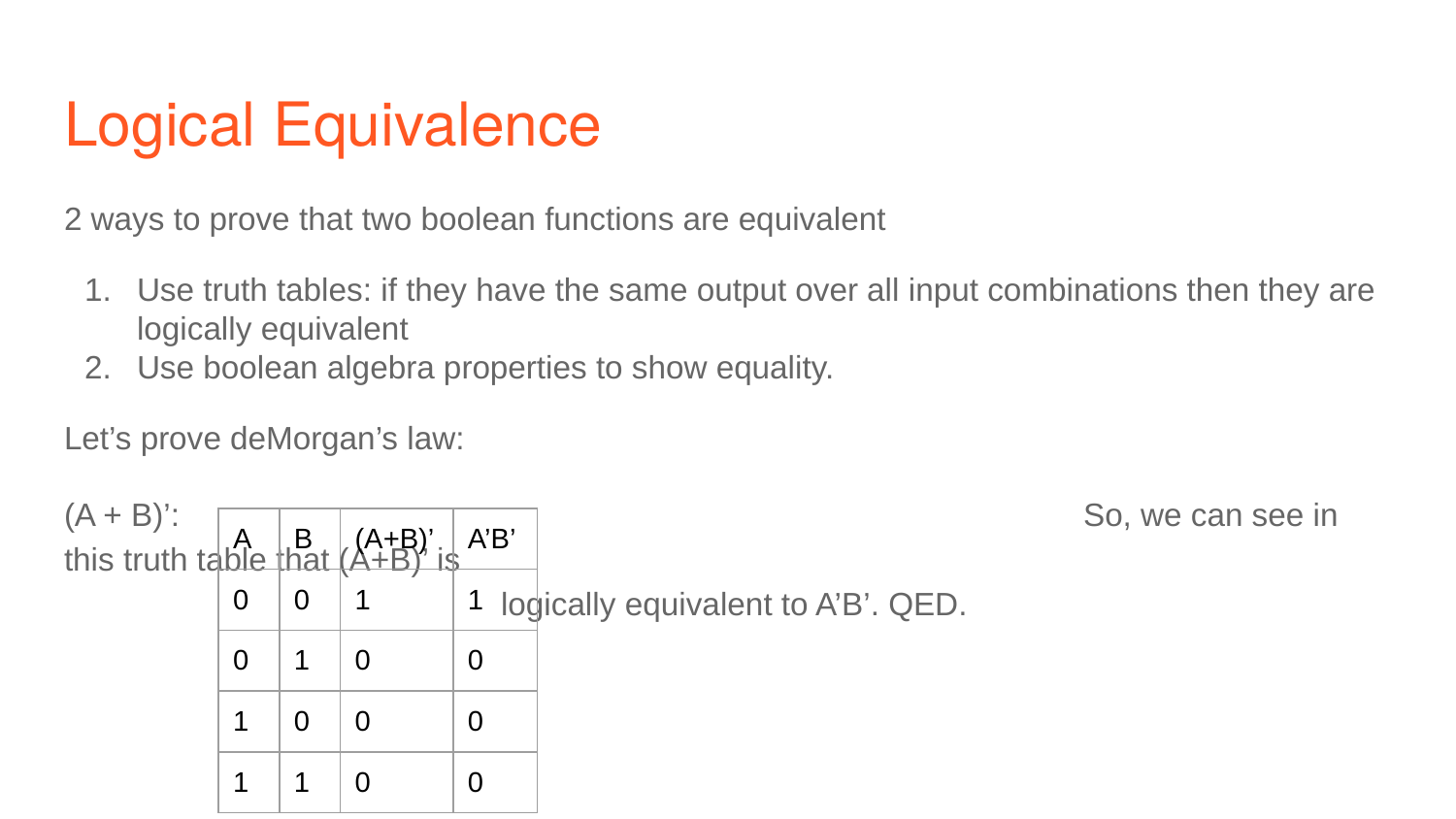

# Logical Equivalence
2 ways to prove that two boolean functions are equivalent
Use truth tables: if they have the same output over all input combinations then they are logically equivalent
Use boolean algebra properties to show equality.
Let’s prove deMorgan’s law:
(A + B)’:							So, we can see in this truth table that (A+B)’ is										logically equivalent to A’B’. QED.
| A | B | (A+B)’ | A’B’ |
| --- | --- | --- | --- |
| 0 | 0 | 1 | 1 |
| 0 | 1 | 0 | 0 |
| 1 | 0 | 0 | 0 |
| 1 | 1 | 0 | 0 |